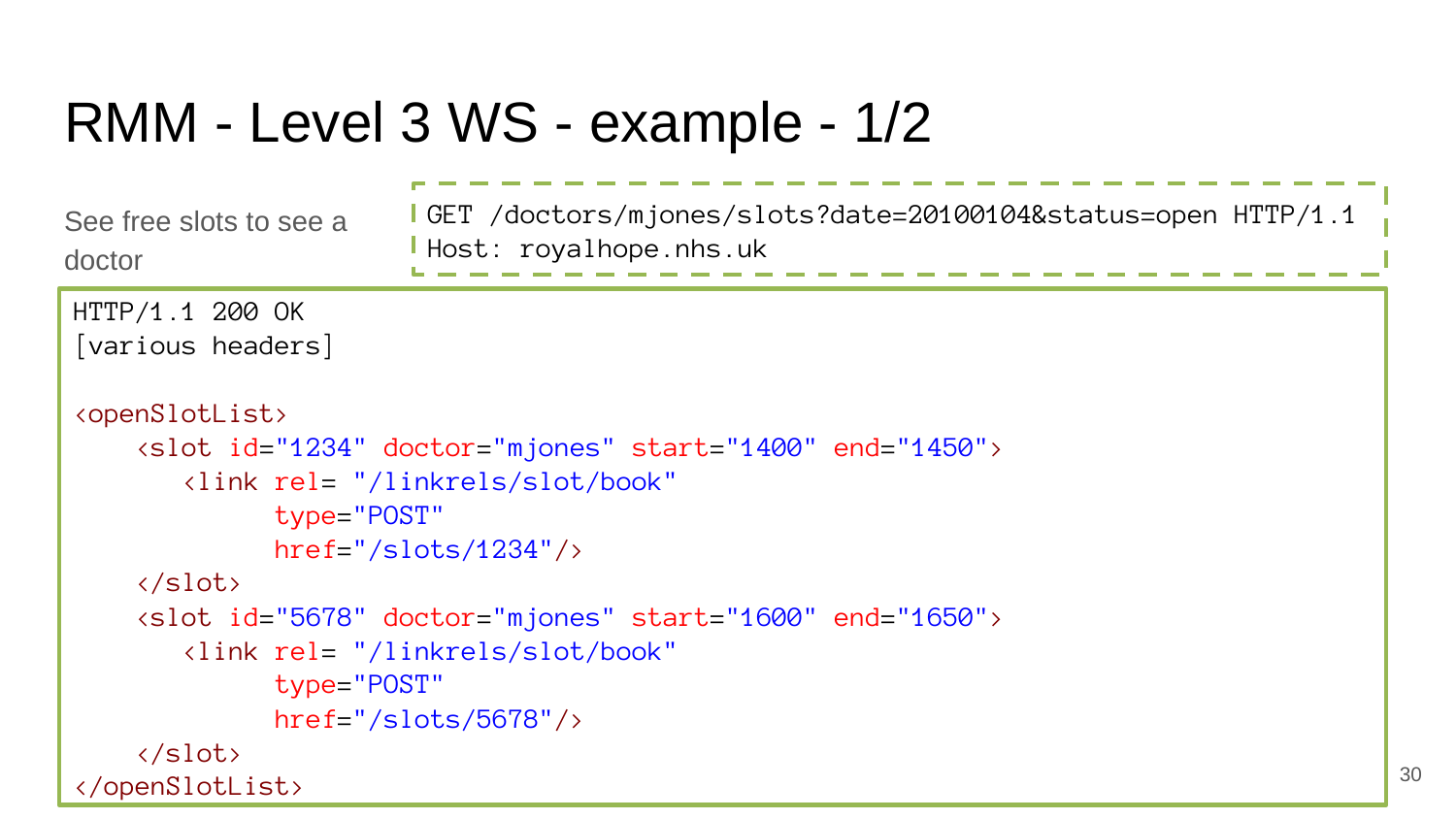

# RMM - Level 3 WS - example - 1/2
See free slots to see a doctor
GET /doctors/mjones/slots?date=20100104&status=open HTTP/1.1
Host: royalhope.nhs.uk
HTTP/1.1 200 OK
[various headers]

<openSlotList>
    <slot id="1234" doctor="mjones" start="1400" end="1450">
       <link rel= "/linkrels/slot/book"
             type="POST"
             href="/slots/1234"/>
    </slot>
    <slot id="5678" doctor="mjones" start="1600" end="1650">
       <link rel= "/linkrels/slot/book"
             type="POST"
             href="/slots/5678"/>
    </slot>
</openSlotList>
30